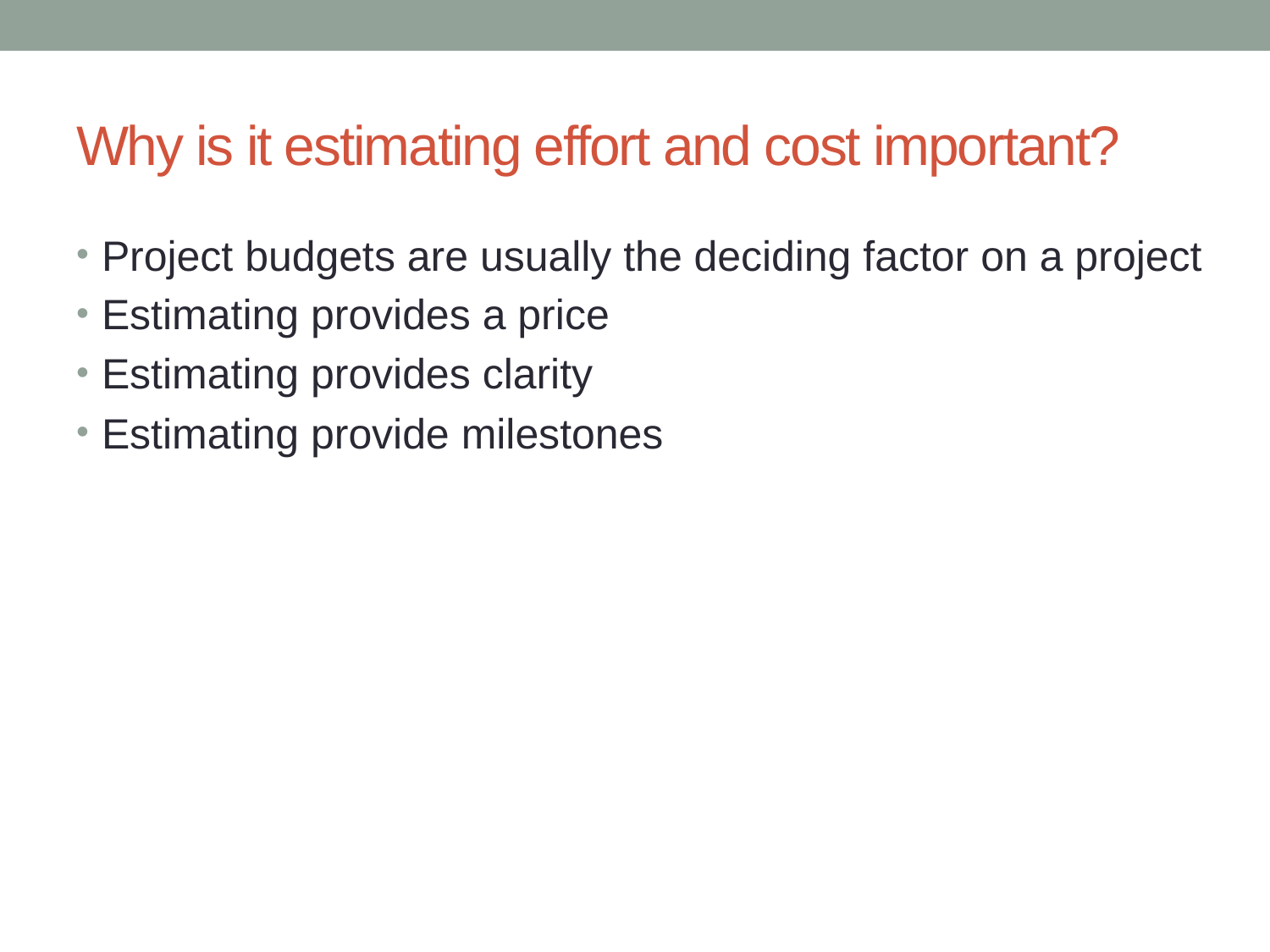

# Why is it estimating effort and cost important?
Project budgets are usually the deciding factor on a project
Estimating provides a price
Estimating provides clarity
Estimating provide milestones